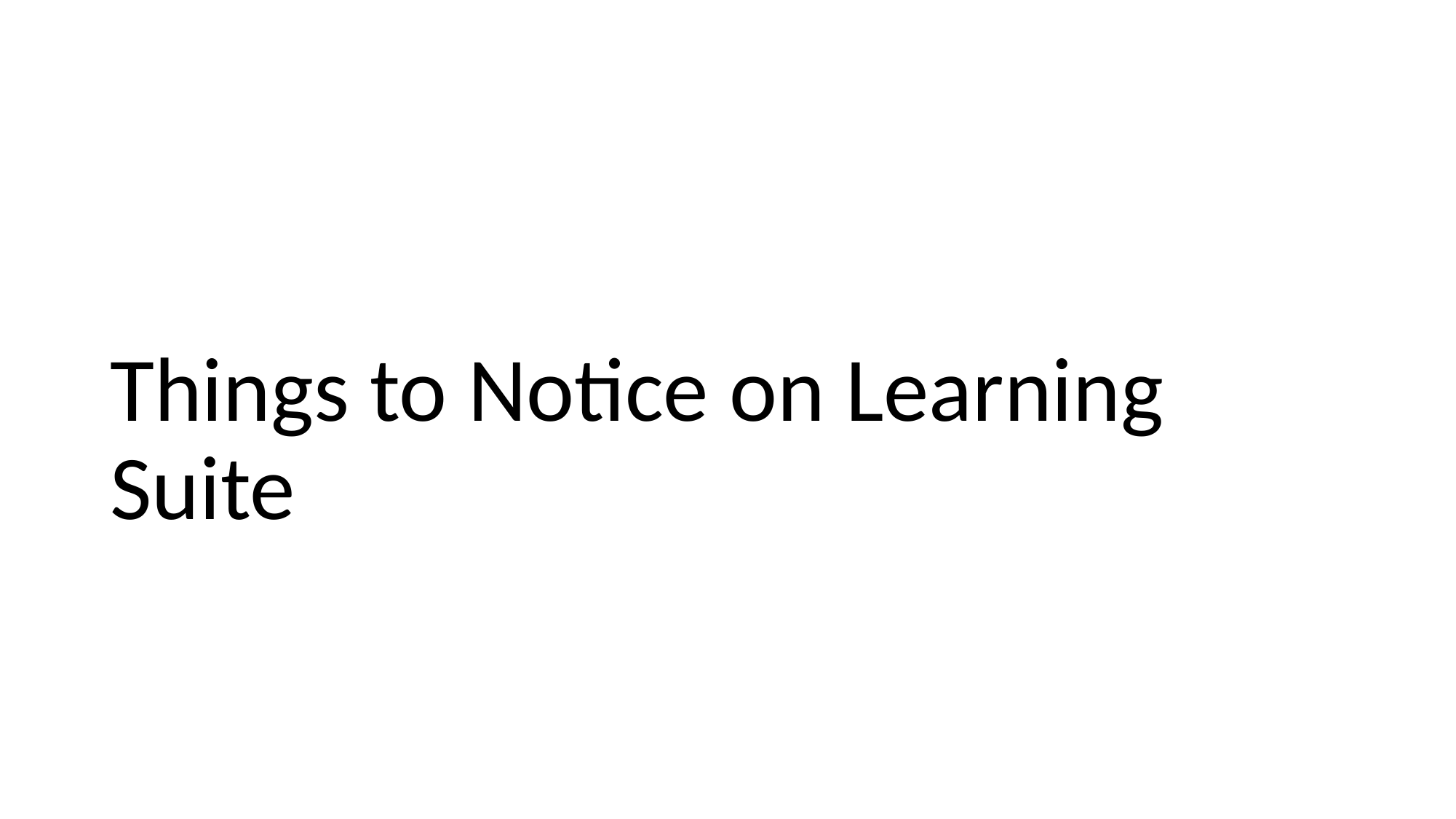

# Things to Notice on Learning Suite